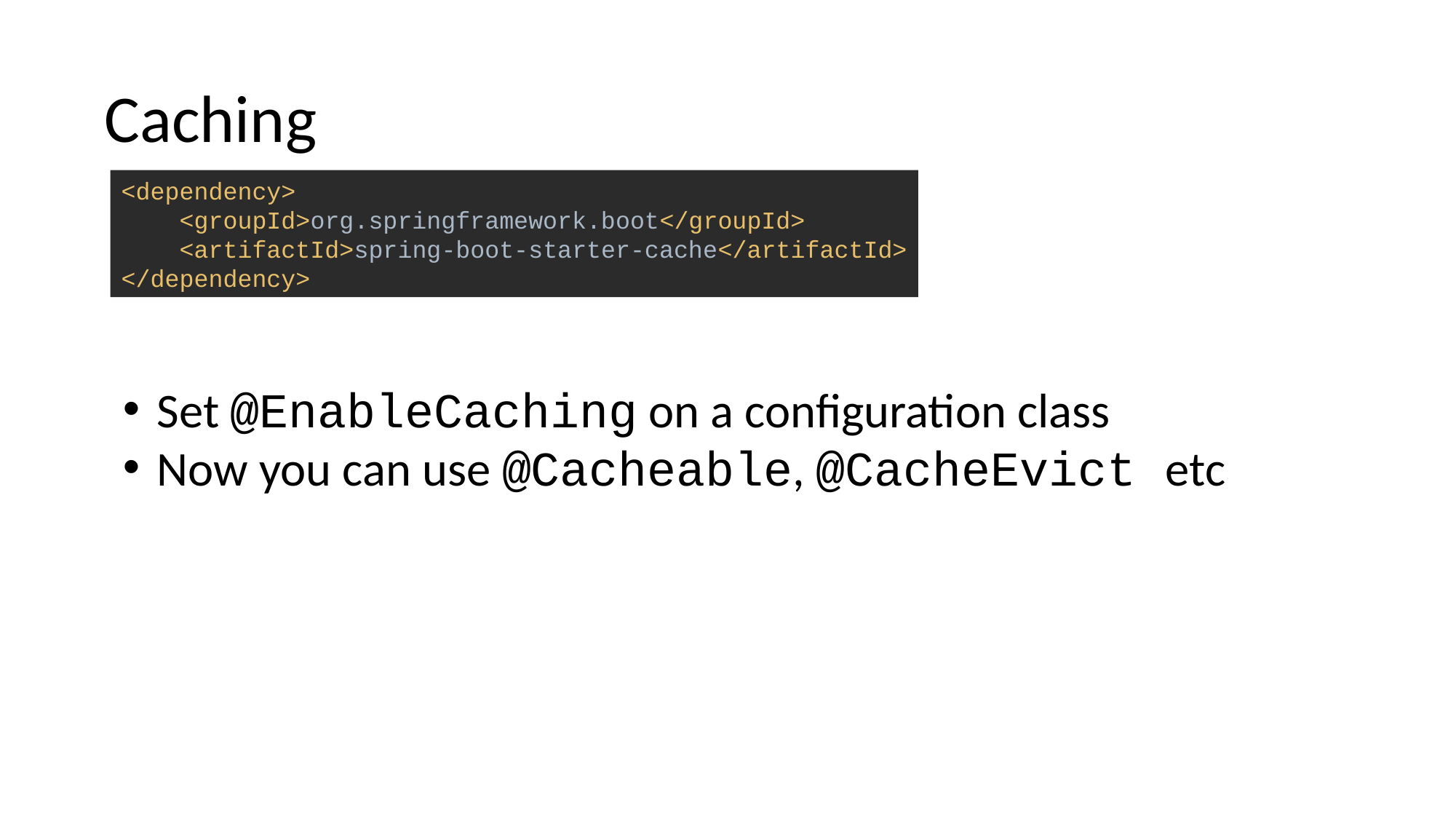

Caching
<dependency>
    <groupId>org.springframework.boot</groupId>
    <artifactId>spring-boot-starter-cache</artifactId>
</dependency>
Set @EnableCaching on a configuration class
Now you can use @Cacheable, @CacheEvict etc